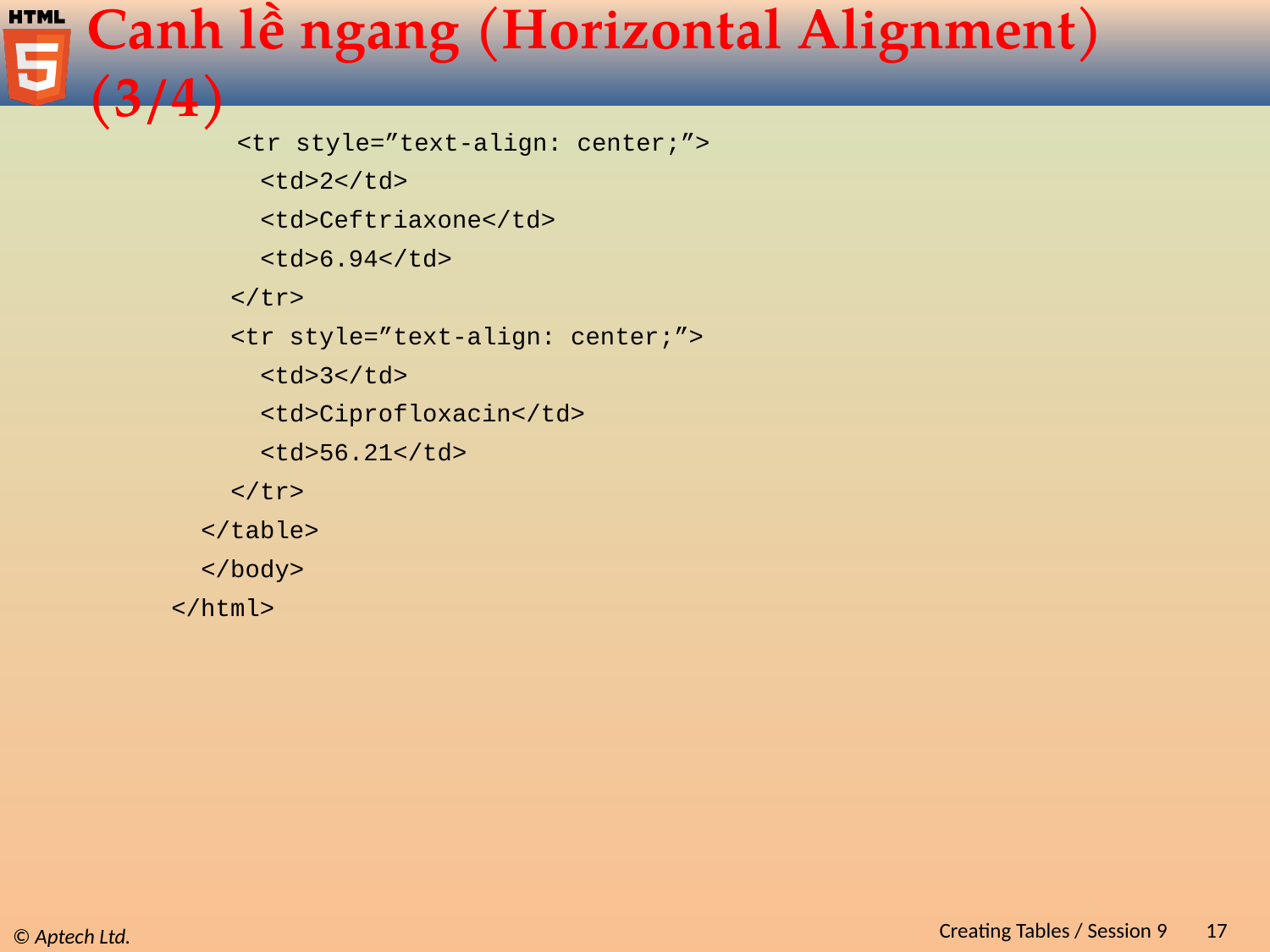

# Canh lề ngang (Horizontal Alignment) (3/4)
   <tr style=”text-align: center;”>
      <td>2</td>
      <td>Ceftriaxone</td>
      <td>6.94</td>
    </tr>
    <tr style=”text-align: center;”>
      <td>3</td>
      <td>Ciprofloxacin</td>
      <td>56.21</td>
    </tr>
  </table>
  </body>
</html>
Creating Tables / Session 9
17